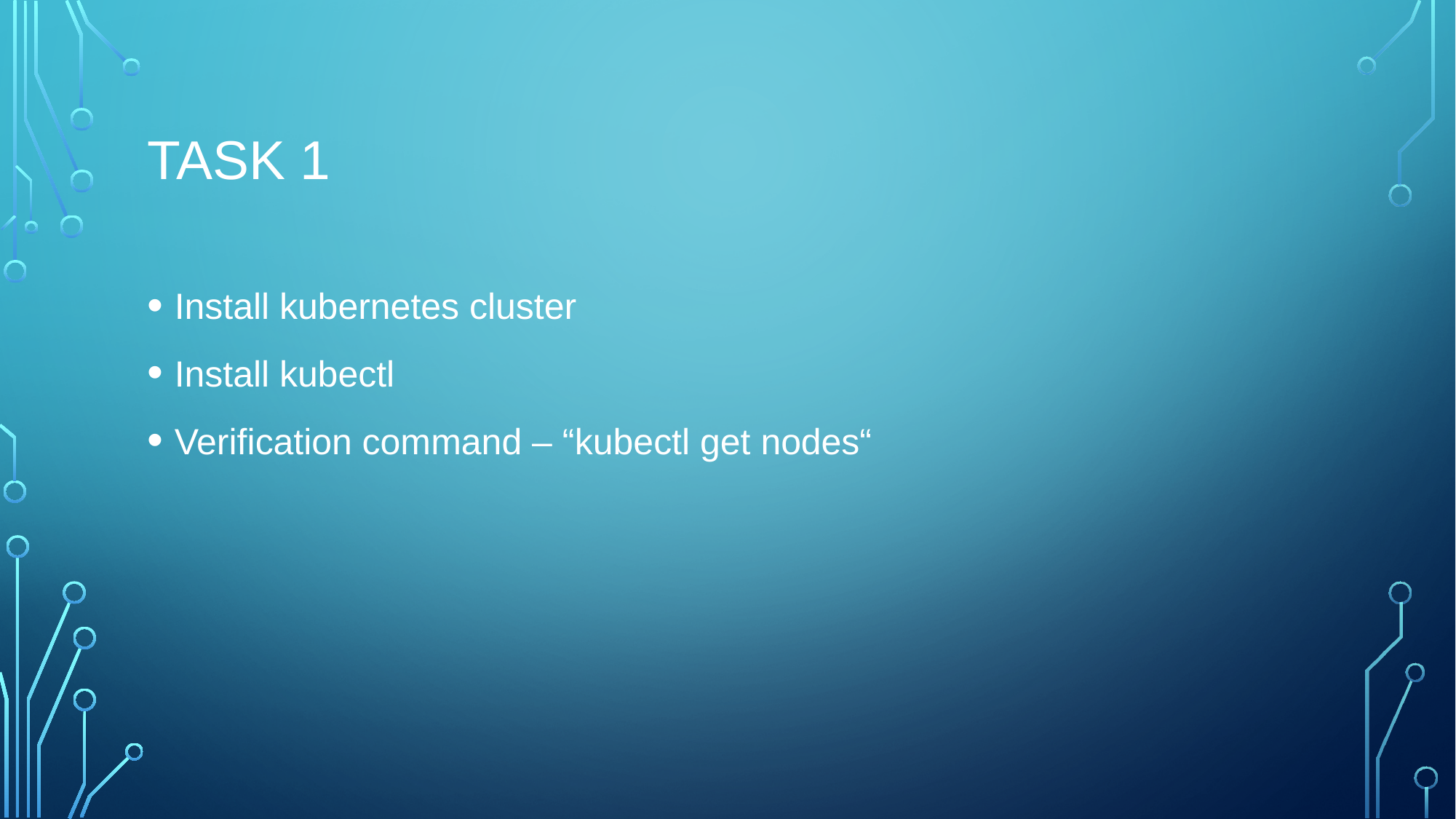

# Task 1
Install kubernetes cluster
Install kubectl
Verification command – “kubectl get nodes“